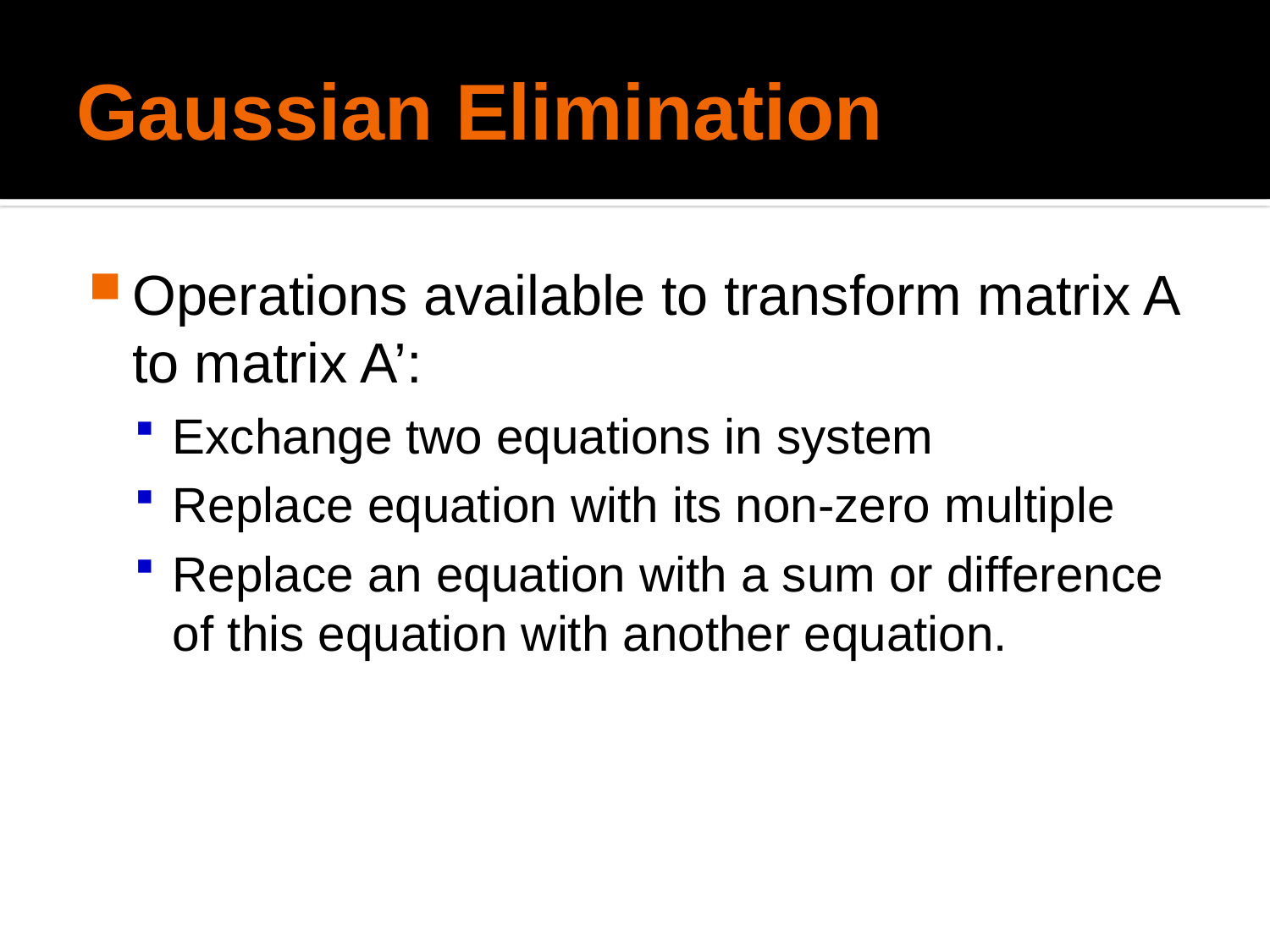

# Gaussian Elimination
Operations available to transform matrix A to matrix A’:
Exchange two equations in system
Replace equation with its non-zero multiple
Replace an equation with a sum or difference of this equation with another equation.